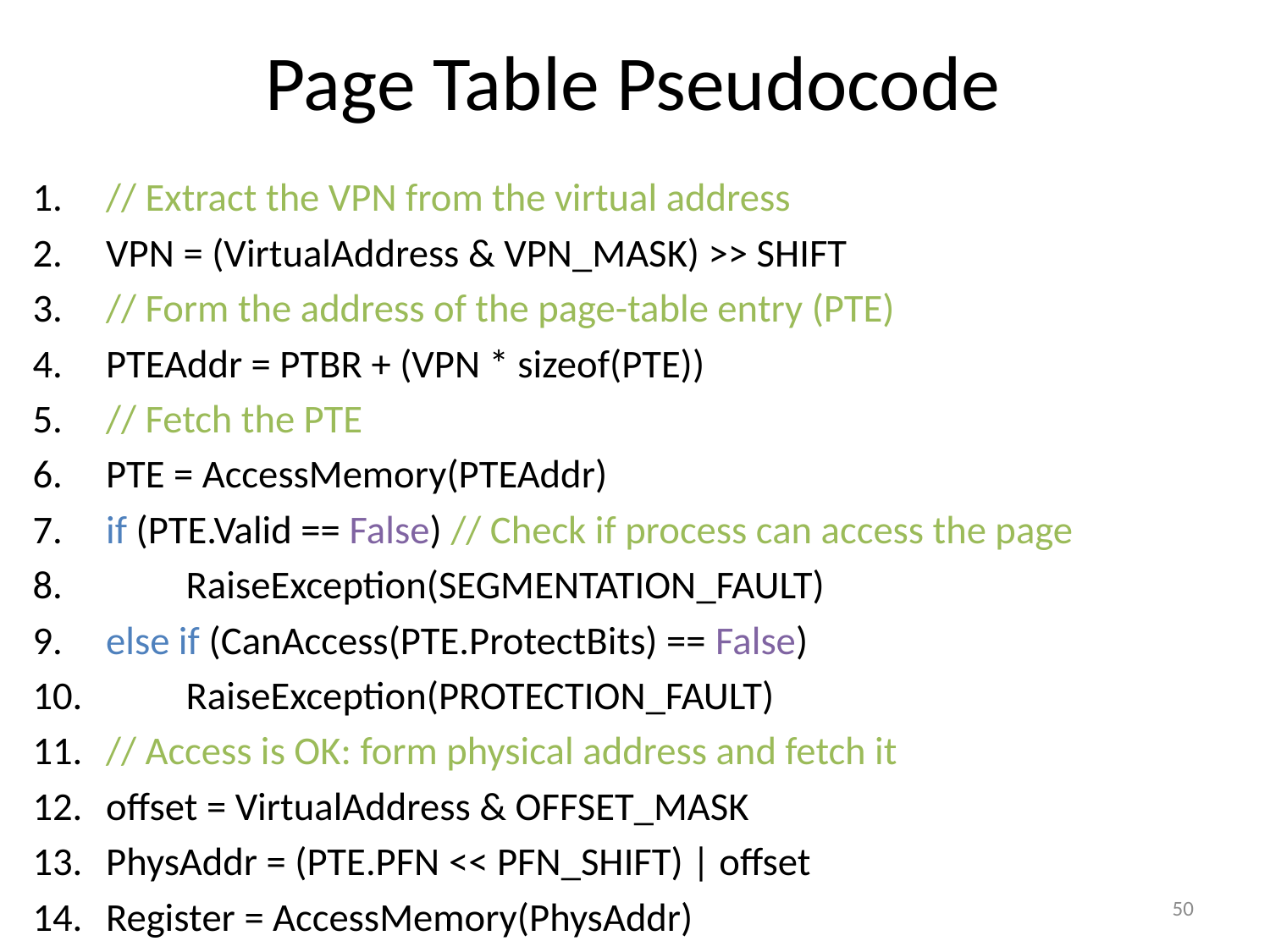

# Page Table Pseudocode
 // Extract the VPN from the virtual address
 VPN = (VirtualAddress & VPN_MASK) >> SHIFT
 // Form the address of the page-table entry (PTE)
 PTEAddr = PTBR + (VPN * sizeof(PTE))
 // Fetch the PTE
 PTE = AccessMemory(PTEAddr)
 if (PTE.Valid == False) // Check if process can access the page
 	RaiseException(SEGMENTATION_FAULT)
 else if (CanAccess(PTE.ProtectBits) == False)
 	RaiseException(PROTECTION_FAULT)
 // Access is OK: form physical address and fetch it
 offset = VirtualAddress & OFFSET_MASK
 PhysAddr = (PTE.PFN << PFN_SHIFT) | offset
 Register = AccessMemory(PhysAddr)
50